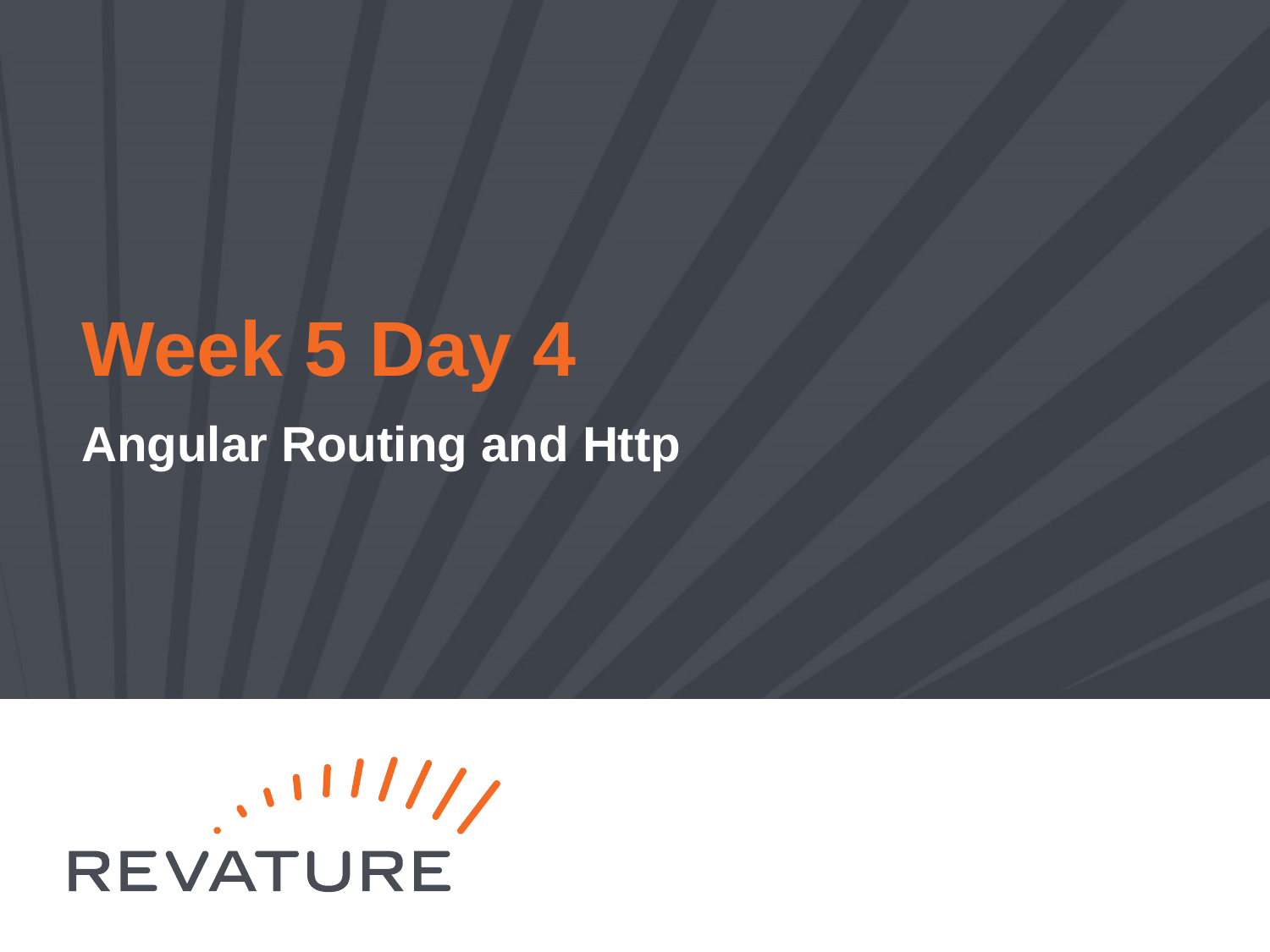

# Week 5 Day 4
Angular Routing and Http